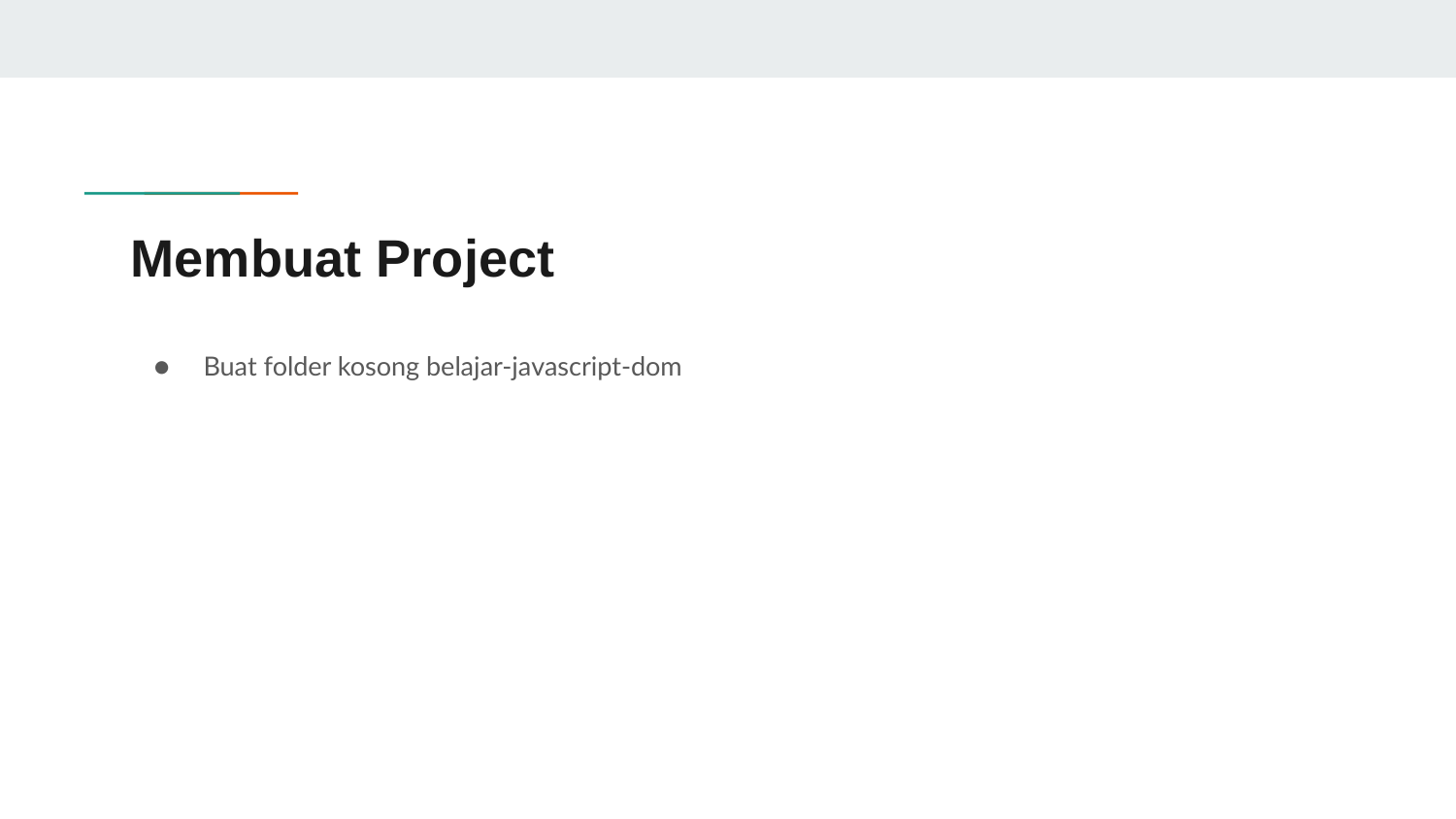

# Membuat Project
Buat folder kosong belajar-javascript-dom